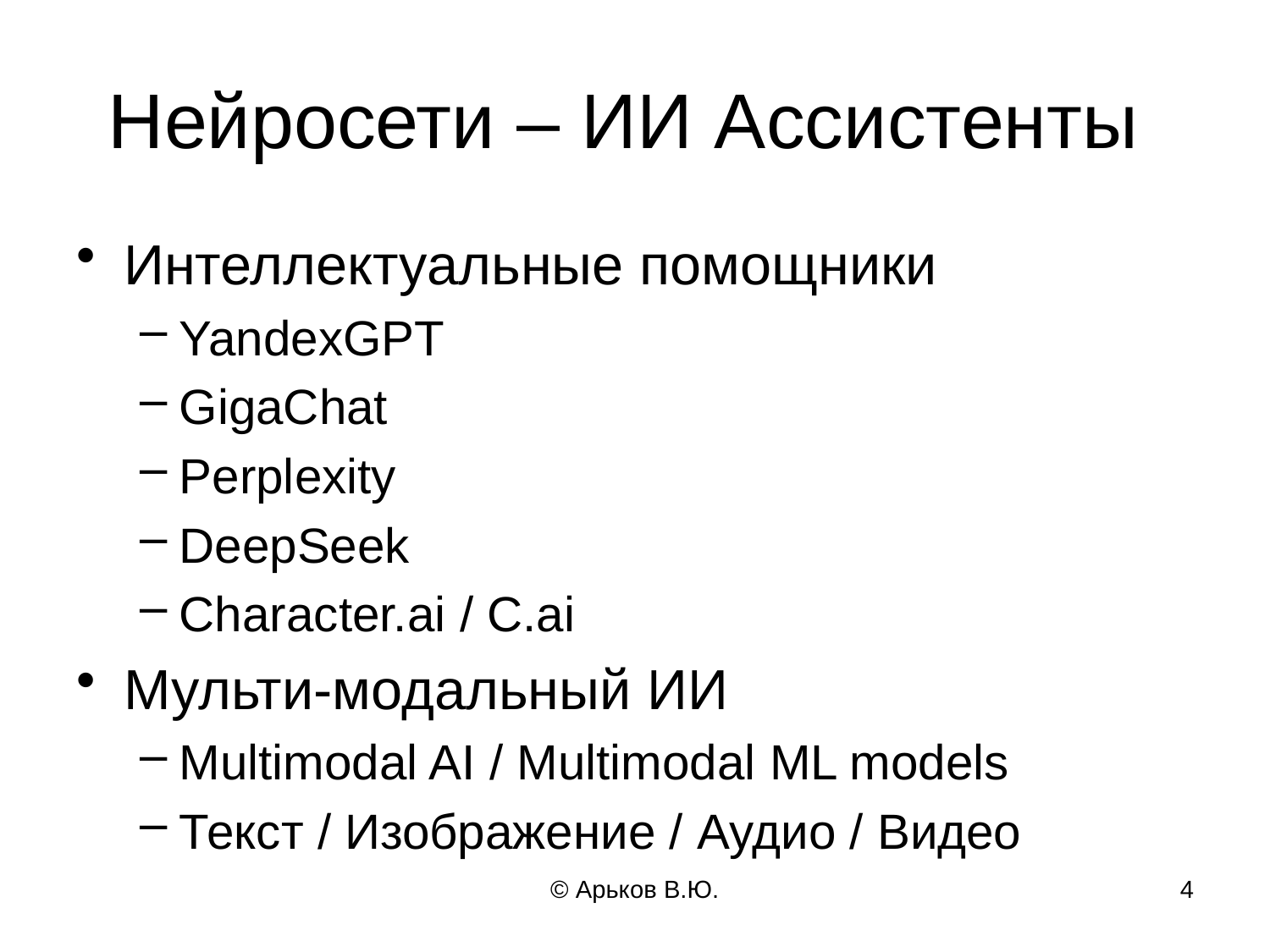

# Нейросети – ИИ Ассистенты
Интеллектуальные помощники
YandexGPT
GigaChat
Perplexity
DeepSeek
Character.ai / C.ai
Мульти-модальный ИИ
Multimodal AI / Multimodal ML models
Текст / Изображение / Аудио / Видео

© Арьков В.Ю.
4